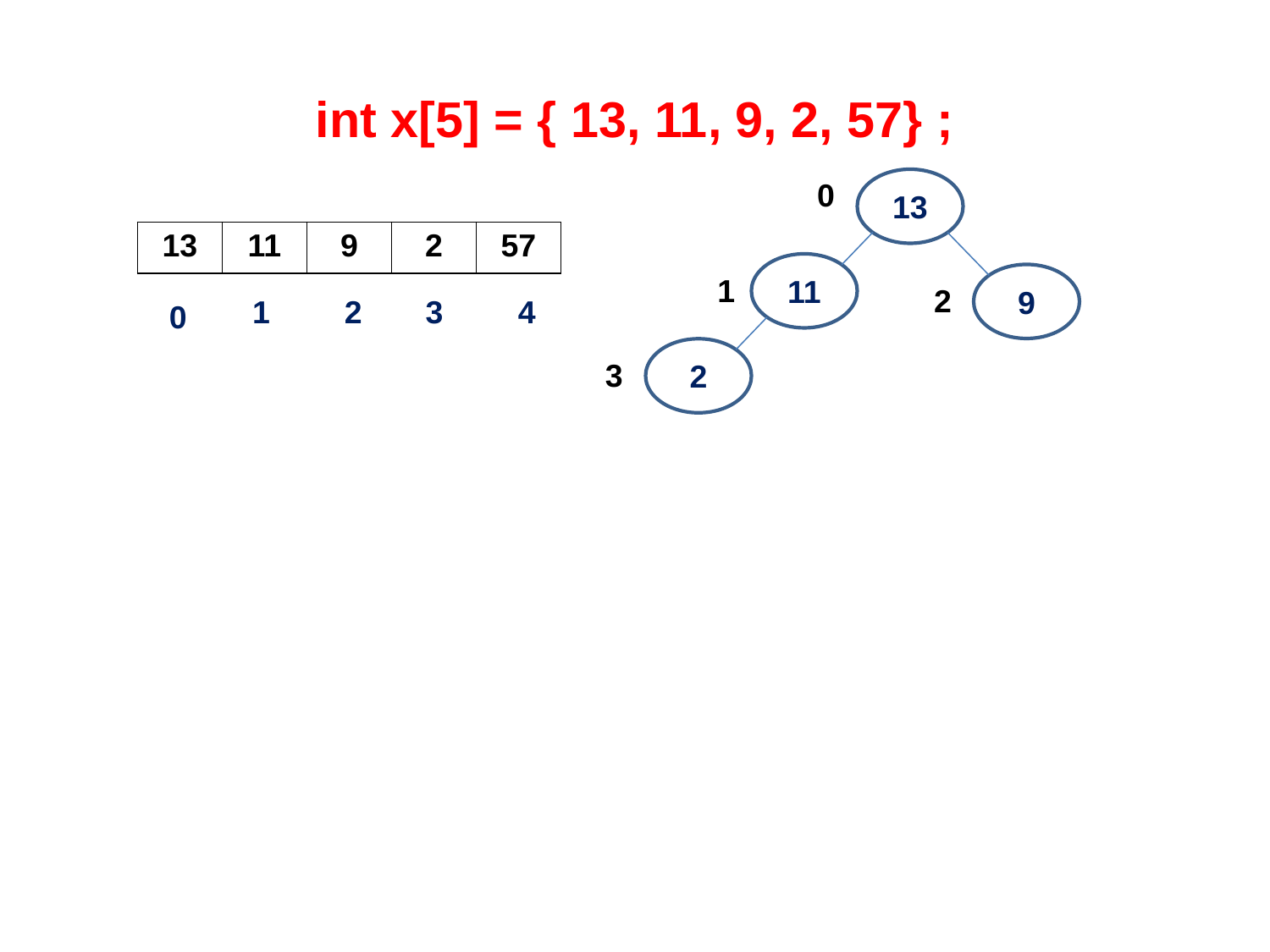

int x[5] = { 13, 11, 9, 2, 57} ;
0
13
| 13 | 11 | 9 | 2 | 57 |
| --- | --- | --- | --- | --- |
11
1
9
2
1
2
3
4
0
2
3